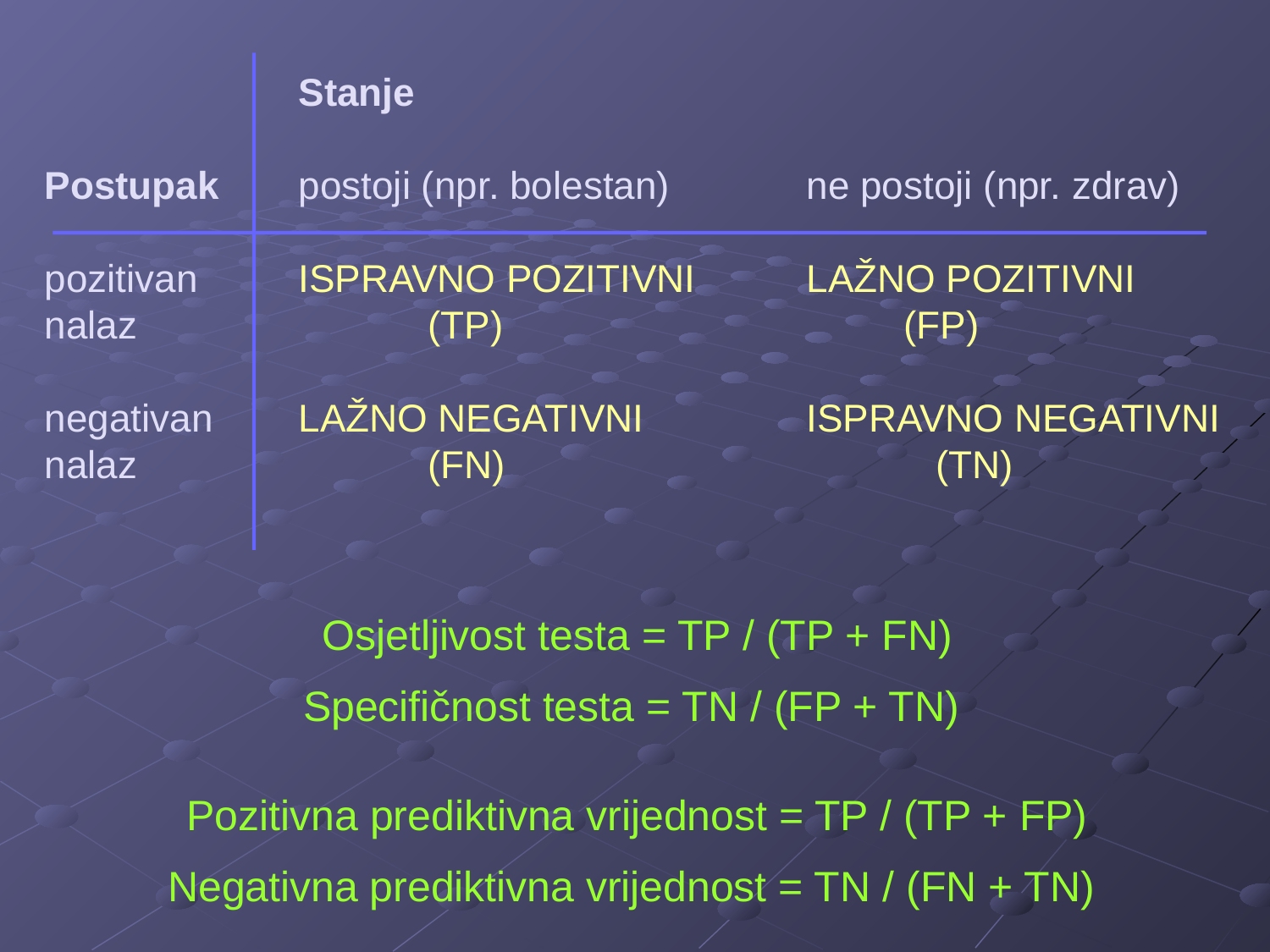

Stanje

Postupak	postoji (npr. bolestan)		ne postoji (npr. zdrav)

pozitivan	ISPRAVNO POZITIVNI	LAŽNO POZITIVNI
nalaz		            (TP)			         (FP)

negativan	LAŽNO NEGATIVNI		ISPRAVNO NEGATIVNI
nalaz		            (FN)			            (TN)

Osjetljivost testa = TP / (TP + FN)
Specifičnost testa = TN / (FP + TN)
Pozitivna prediktivna vrijednost = TP / (TP + FP)
Negativna prediktivna vrijednost = TN / (FN + TN)